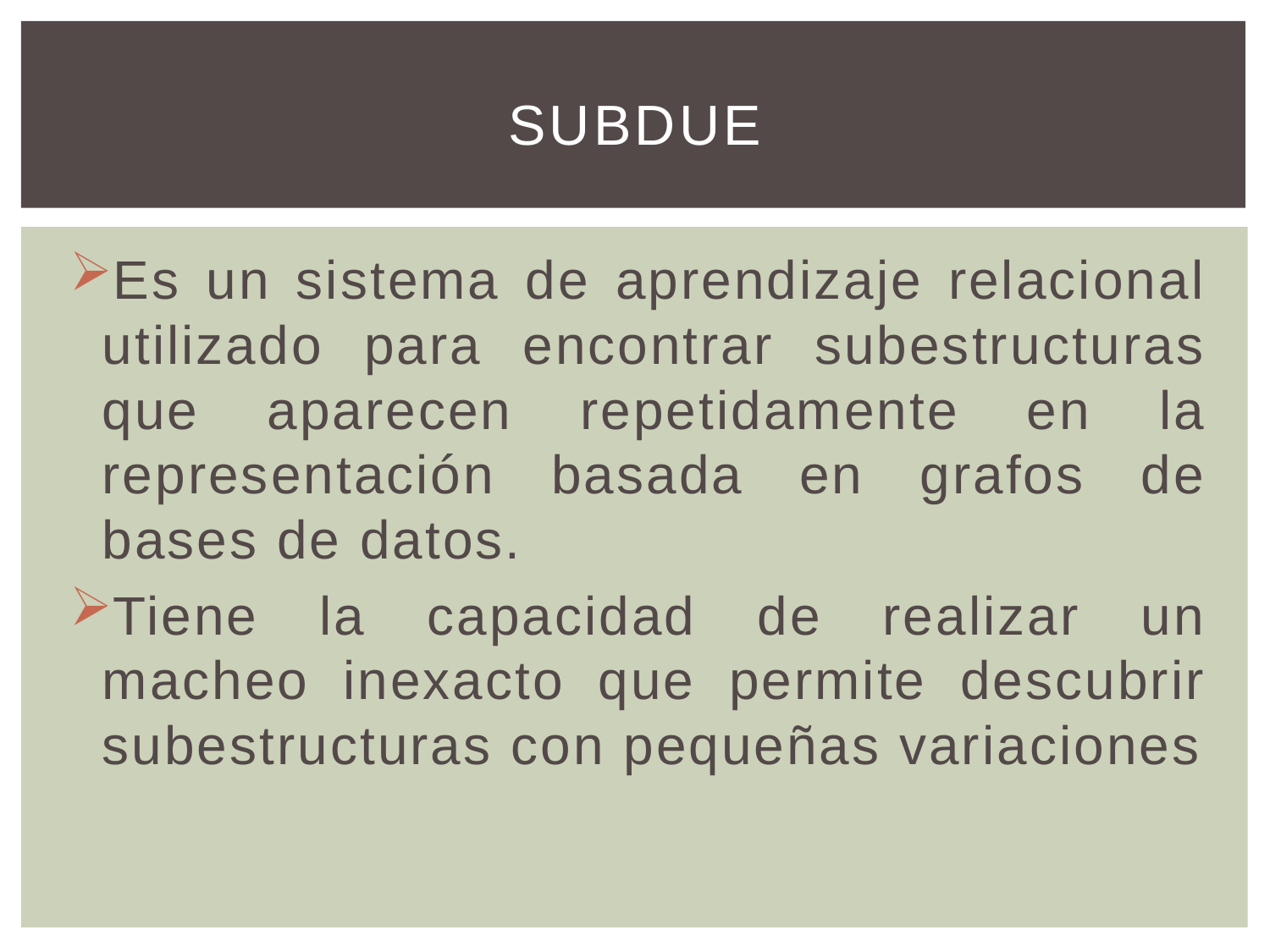

# subdue
Es un sistema de aprendizaje relacional utilizado para encontrar subestructuras que aparecen repetidamente en la representación basada en grafos de bases de datos.
Tiene la capacidad de realizar un macheo inexacto que permite descubrir subestructuras con pequeñas variaciones